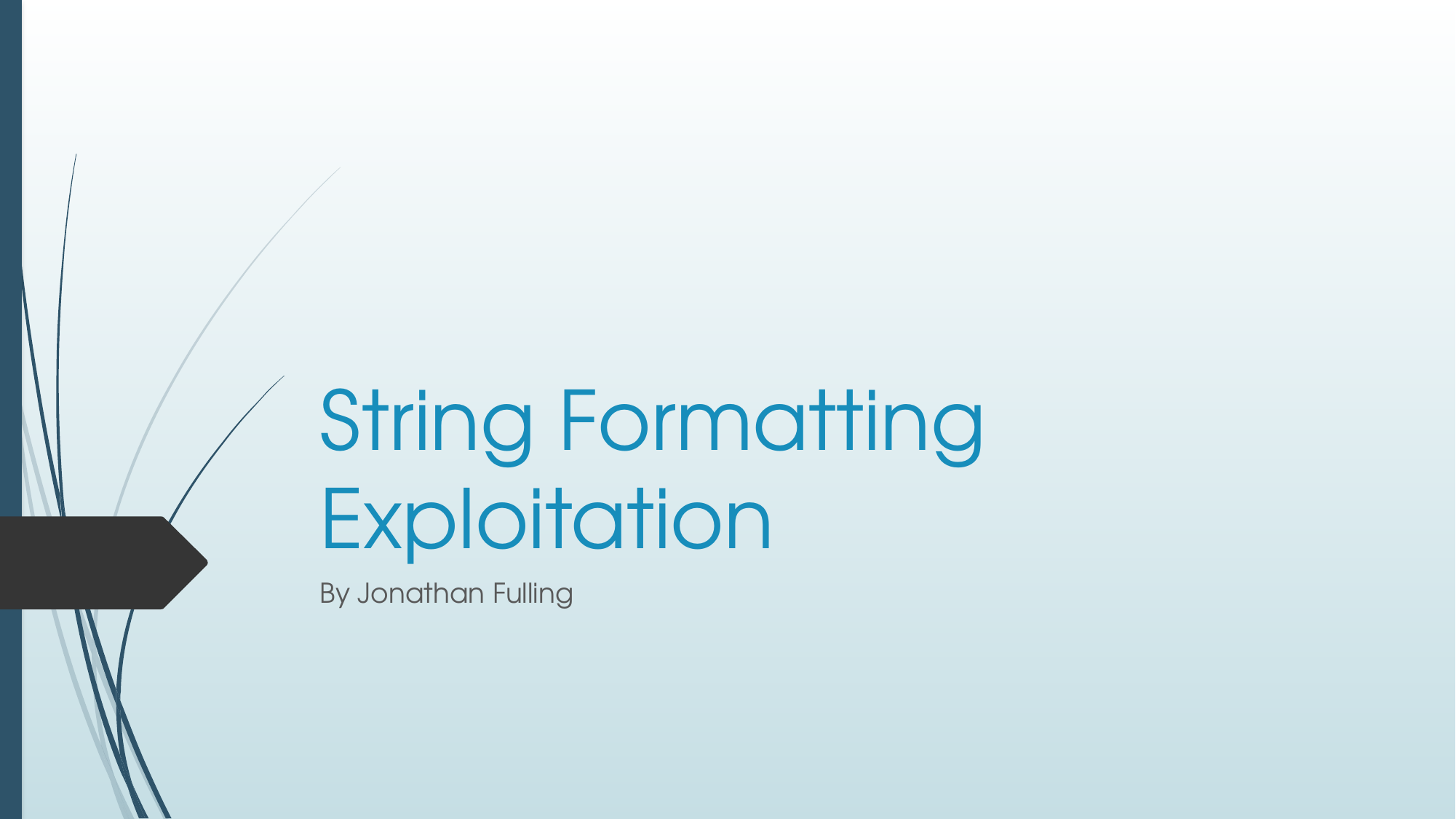

# String Formatting Exploitation
By Jonathan Fulling